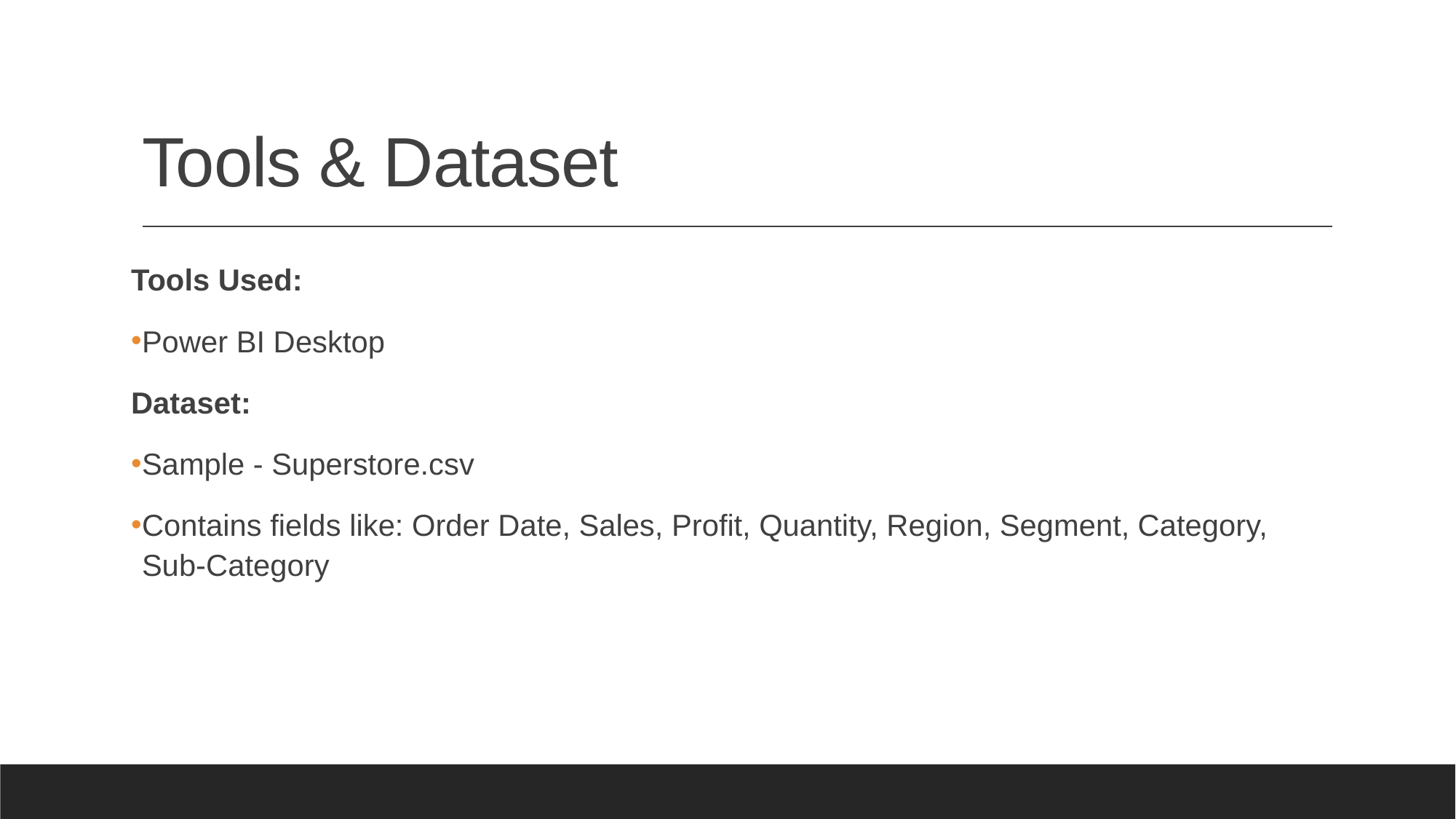

# Tools & Dataset
Tools Used:
Power BI Desktop
Dataset:
Sample - Superstore.csv
Contains fields like: Order Date, Sales, Profit, Quantity, Region, Segment, Category, Sub-Category